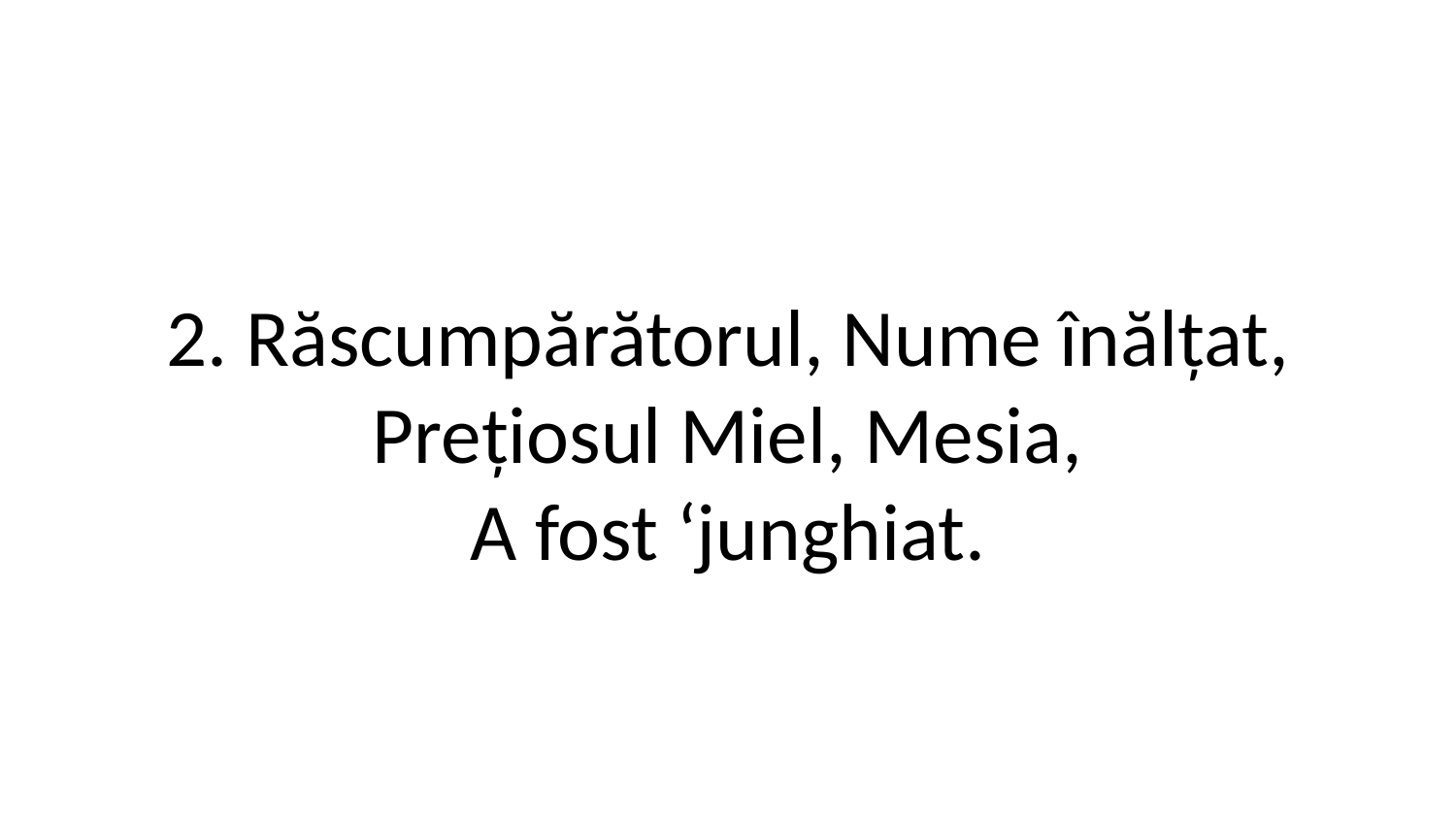

2. Răscumpărătorul, Nume înălțat,
Prețiosul Miel, Mesia,
A fost ‘junghiat.